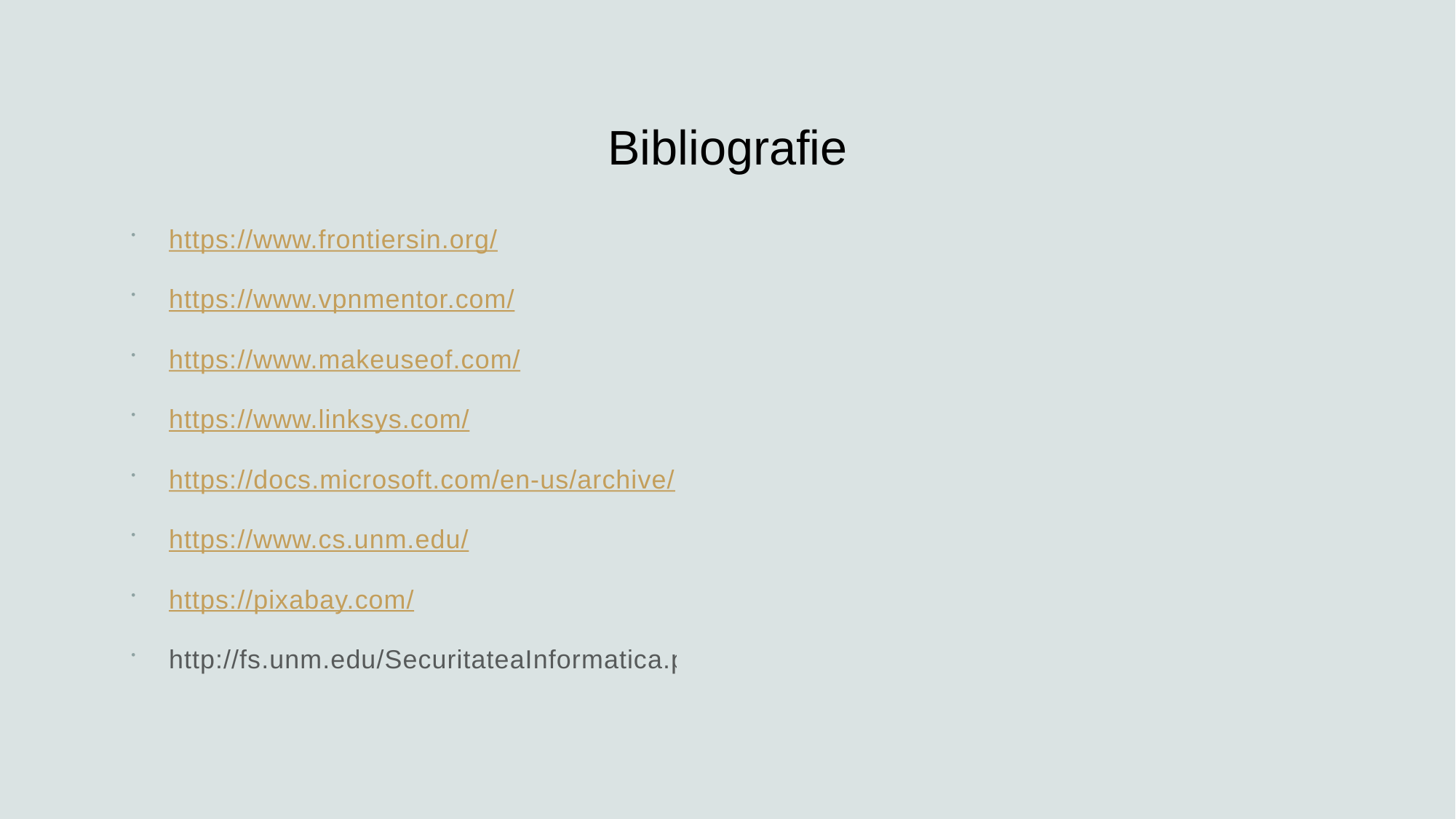

# Bibliografie
https://www.frontiersin.org/
https://www.vpnmentor.com/
https://www.makeuseof.com/
https://www.linksys.com/
https://docs.microsoft.com/en-us/archive/
https://www.cs.unm.edu/
https://pixabay.com/
http://fs.unm.edu/SecuritateaInformatica.pdf